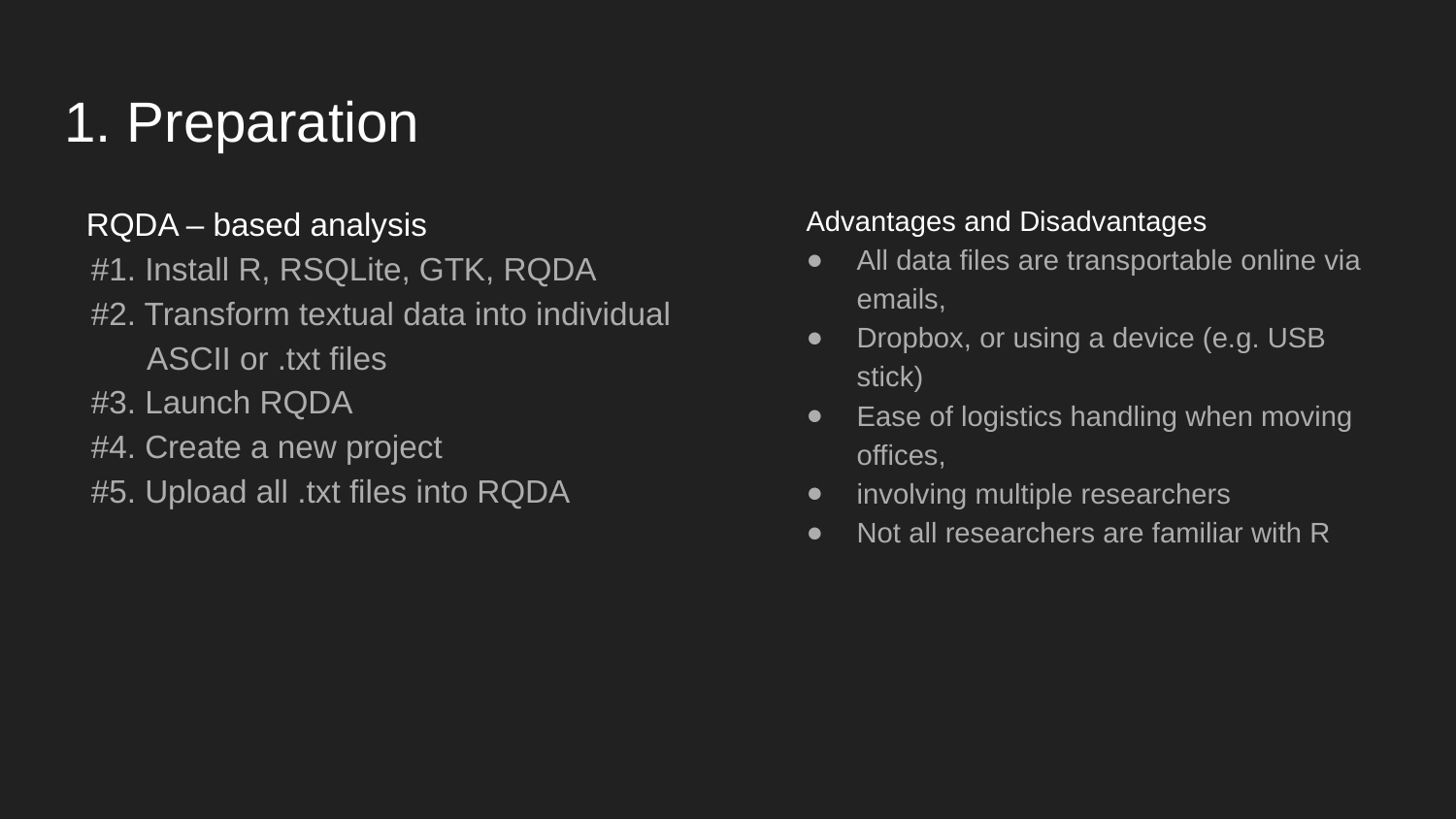

# 1. Preparation
RQDA – based analysis
#1. Install R, RSQLite, GTK, RQDA
#2. Transform textual data into individual ASCII or .txt files
#3. Launch RQDA
#4. Create a new project
#5. Upload all .txt files into RQDA
Advantages and Disadvantages
All data files are transportable online via emails,
Dropbox, or using a device (e.g. USB stick)
Ease of logistics handling when moving offices,
involving multiple researchers
Not all researchers are familiar with R